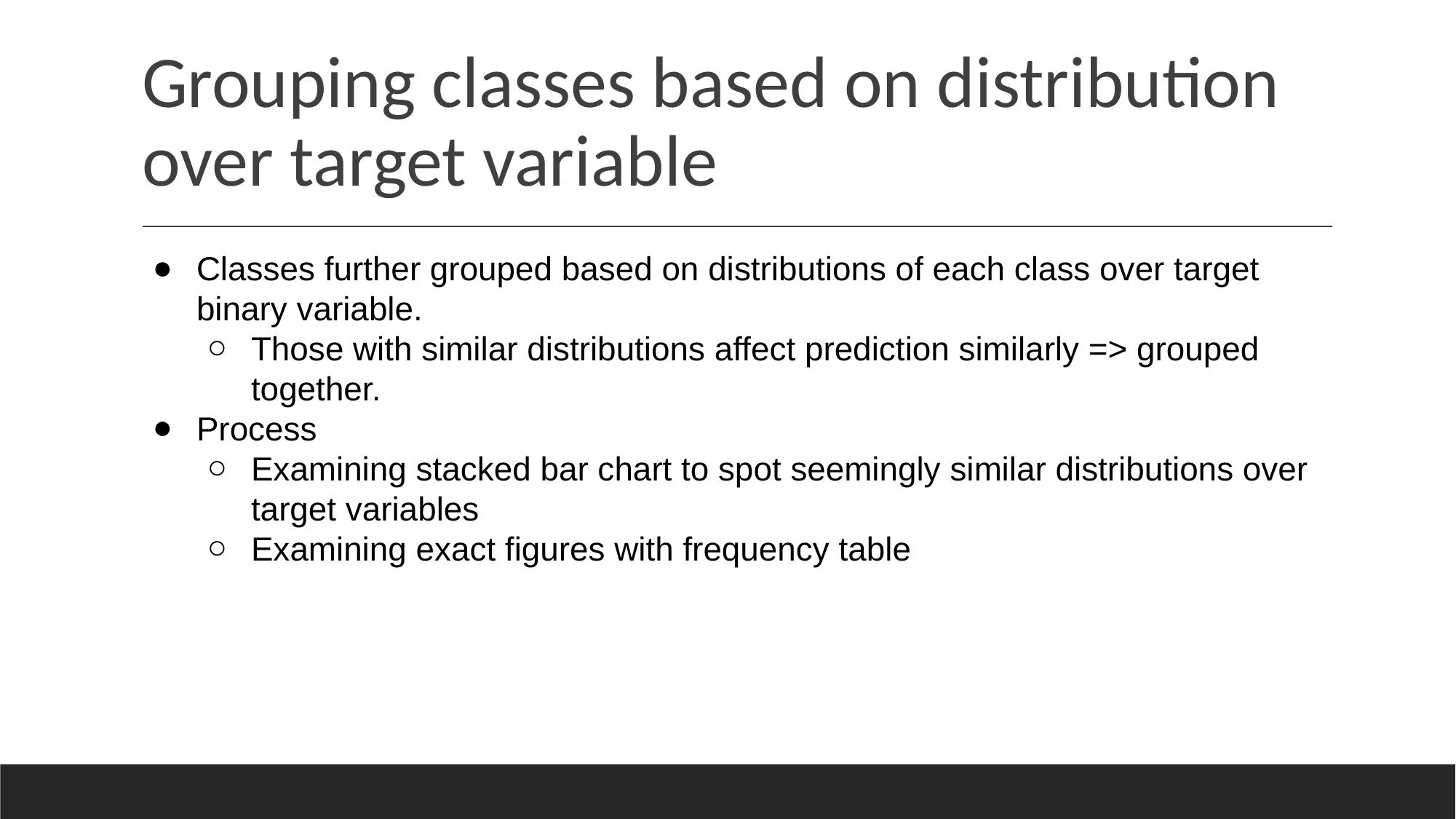

# Grouping classes based on distribution over target variable
Classes further grouped based on distributions of each class over target binary variable.
Those with similar distributions affect prediction similarly => grouped together.
Process
Examining stacked bar chart to spot seemingly similar distributions over target variables
Examining exact figures with frequency table